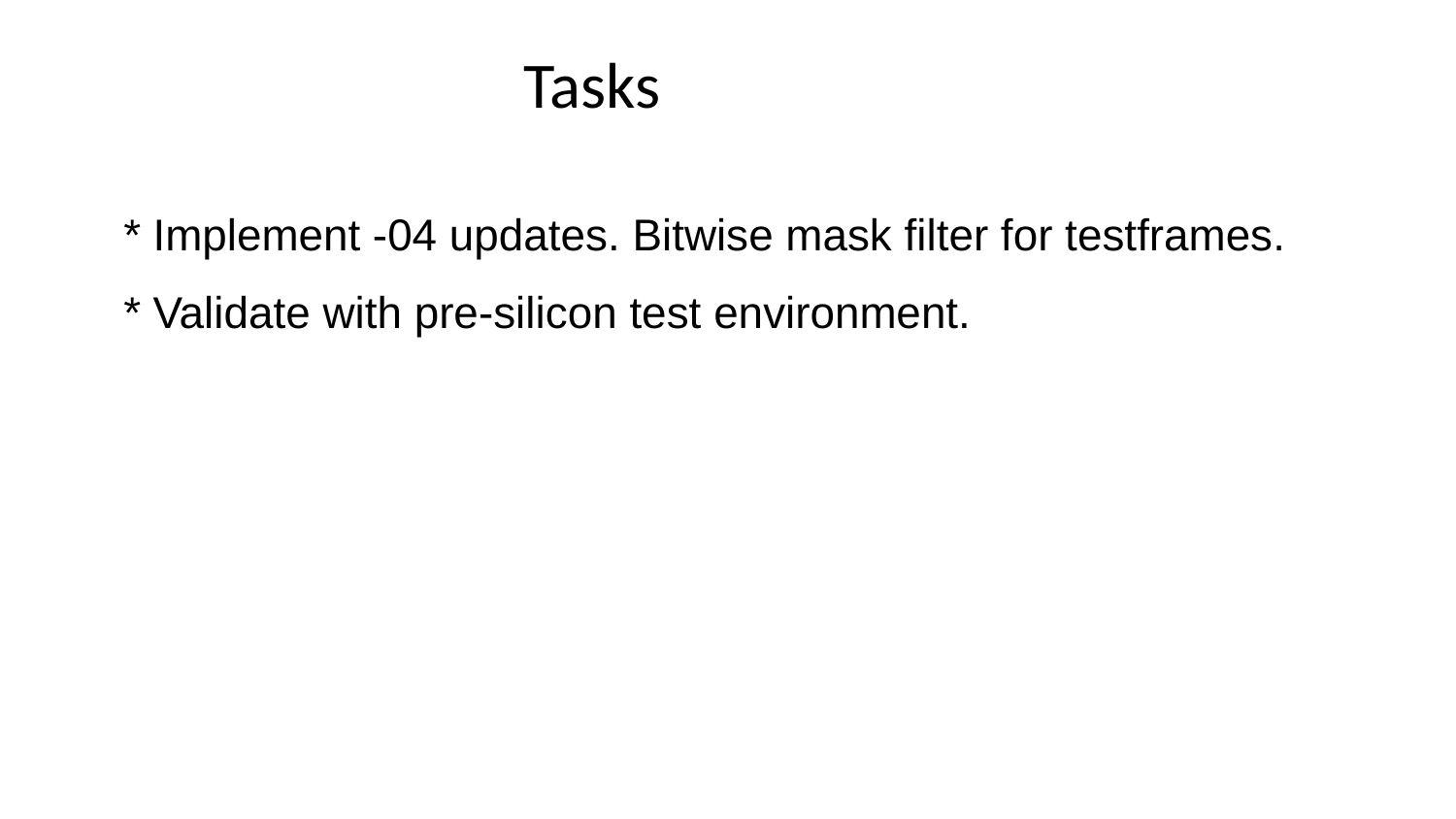

Tasks

* Implement -04 updates. Bitwise mask filter for testframes.

* Validate with pre-silicon test environment.